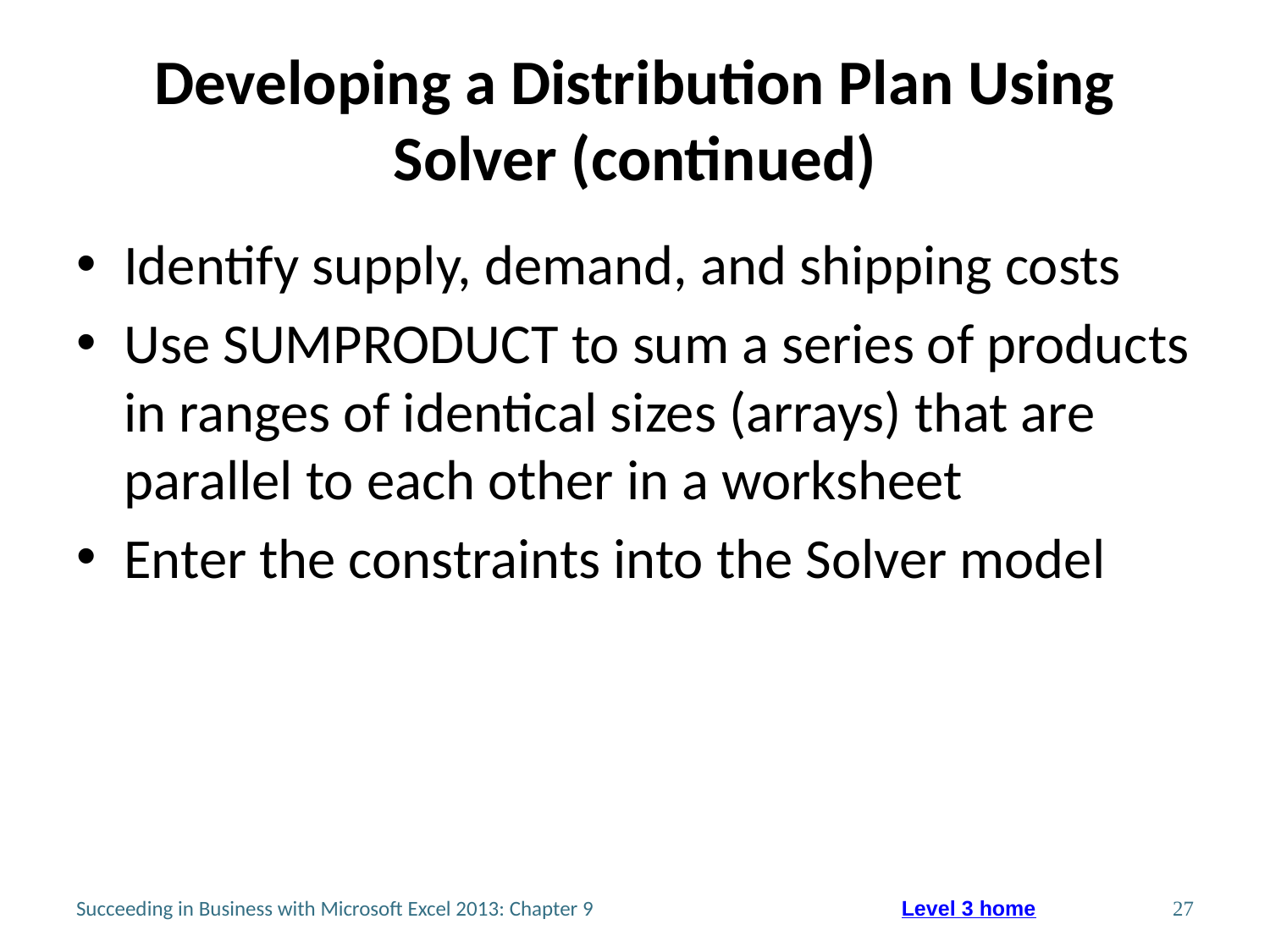

# Developing a Distribution Plan Using Solver (continued)
Identify supply, demand, and shipping costs
Use SUMPRODUCT to sum a series of products in ranges of identical sizes (arrays) that are parallel to each other in a worksheet
Enter the constraints into the Solver model
Succeeding in Business with Microsoft Excel 2013: Chapter 9
27
Level 3 home